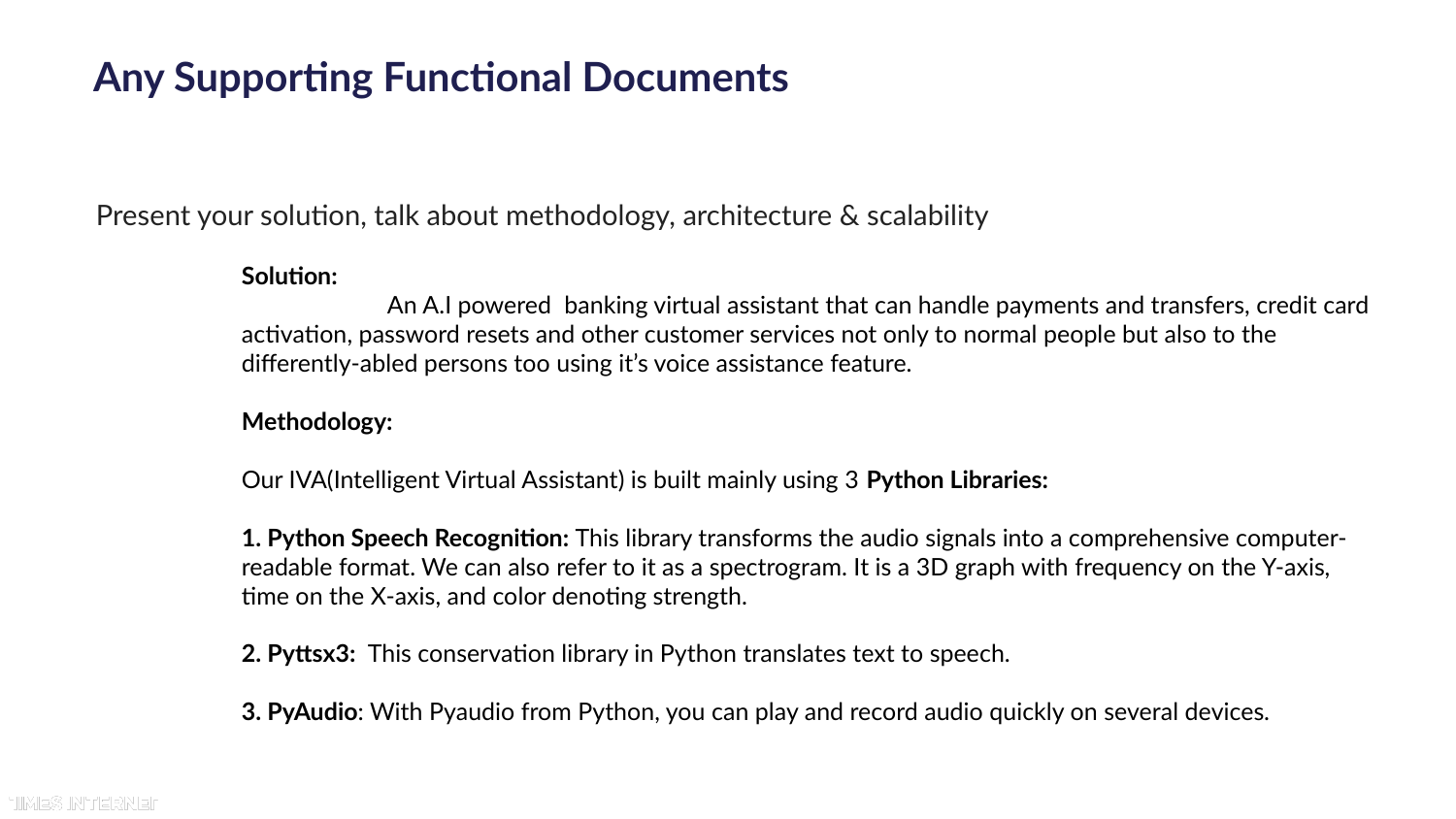

# Any Supporting Functional Documents
Present your solution, talk about methodology, architecture & scalability

Solution:
	An A.I powered  banking virtual assistant that can handle payments and transfers, credit card activation, password resets and other customer services not only to normal people but also to the differently-abled persons too using it’s voice assistance feature.

Methodology:

Our IVA(Intelligent Virtual Assistant) is built mainly using 3 Python Libraries:

1. Python Speech Recognition: This library transforms the audio signals into a comprehensive computer-readable format. We can also refer to it as a spectrogram. It is a 3D graph with frequency on the Y-axis, time on the X-axis, and color denoting strength.

2. Pyttsx3:  This conservation library in Python translates text to speech.

3. PyAudio: With Pyaudio from Python, you can play and record audio quickly on several devices.